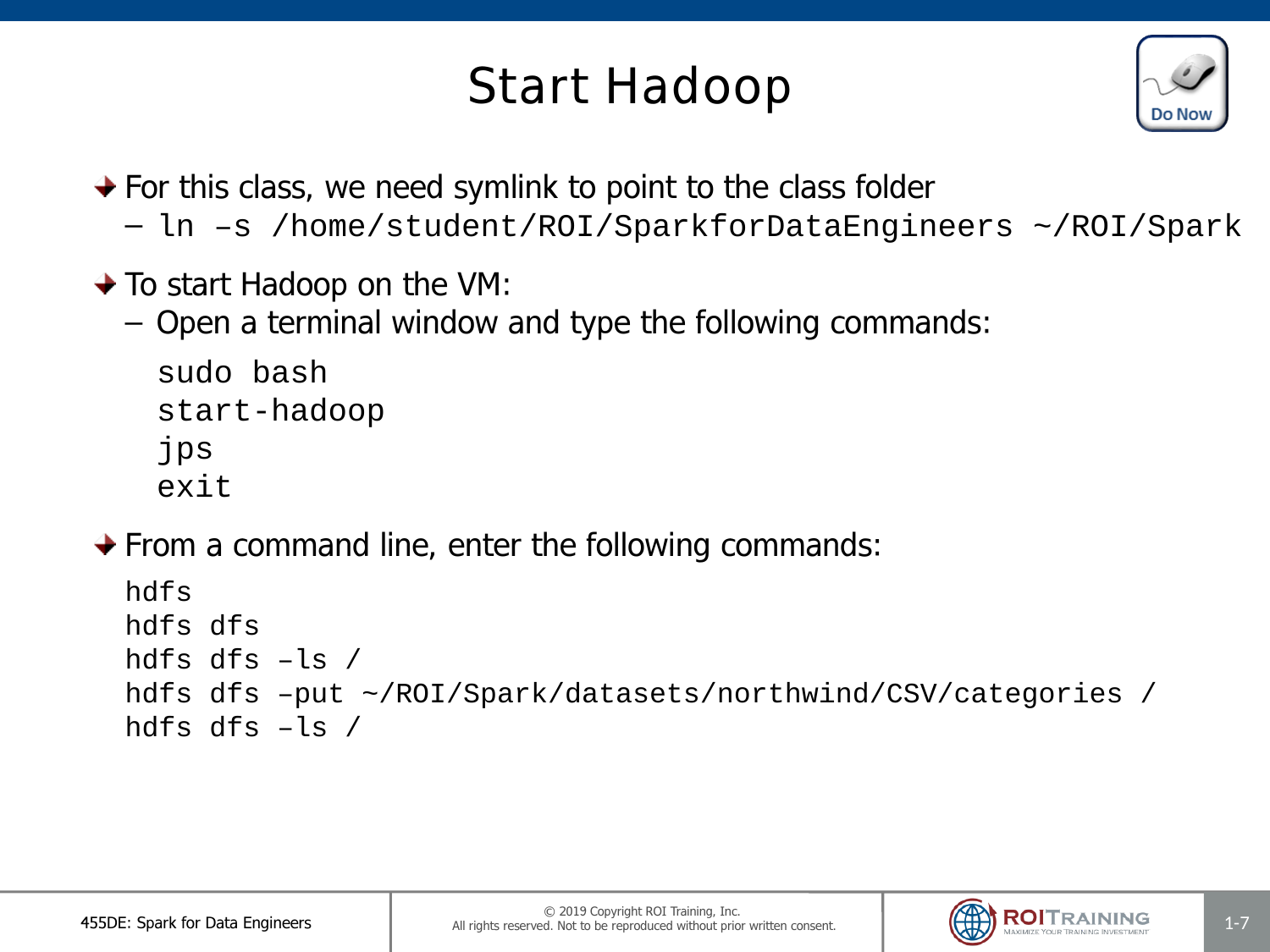

# Start Hadoop
For this class, we need symlink to point to the class folder
ln –s /home/student/ROI/SparkforDataEngineers ~/ROI/Spark
To start Hadoop on the VM:
Open a terminal window and type the following commands:
sudo bash
start-hadoop
jps
exit
From a command line, enter the following commands:
hdfs
hdfs dfs
hdfs dfs –ls /
hdfs dfs –put ~/ROI/Spark/datasets/northwind/CSV/categories /
hdfs dfs –ls /